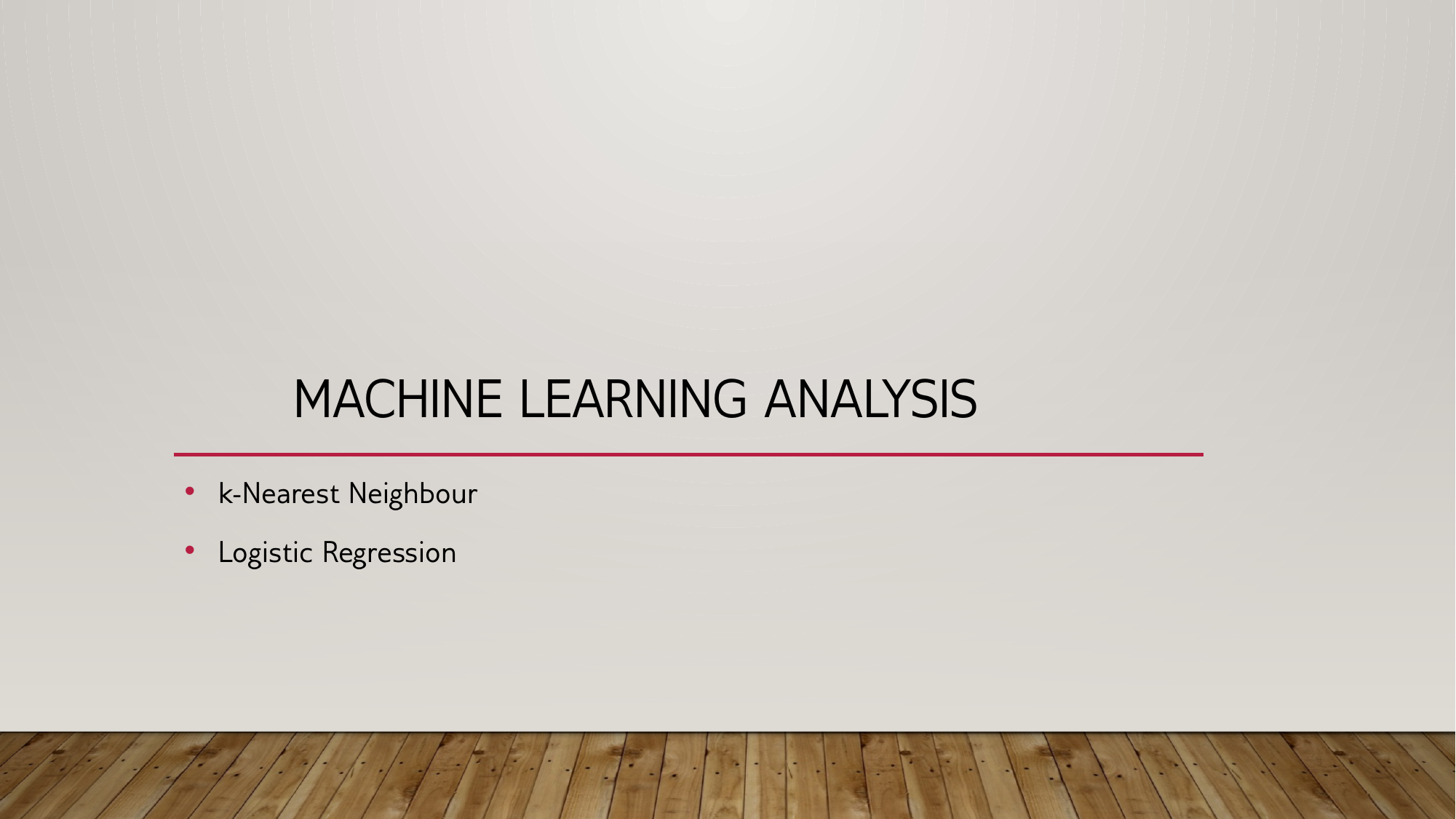

# Machine learning analysis
k-Nearest Neighbour
Logistic Regression